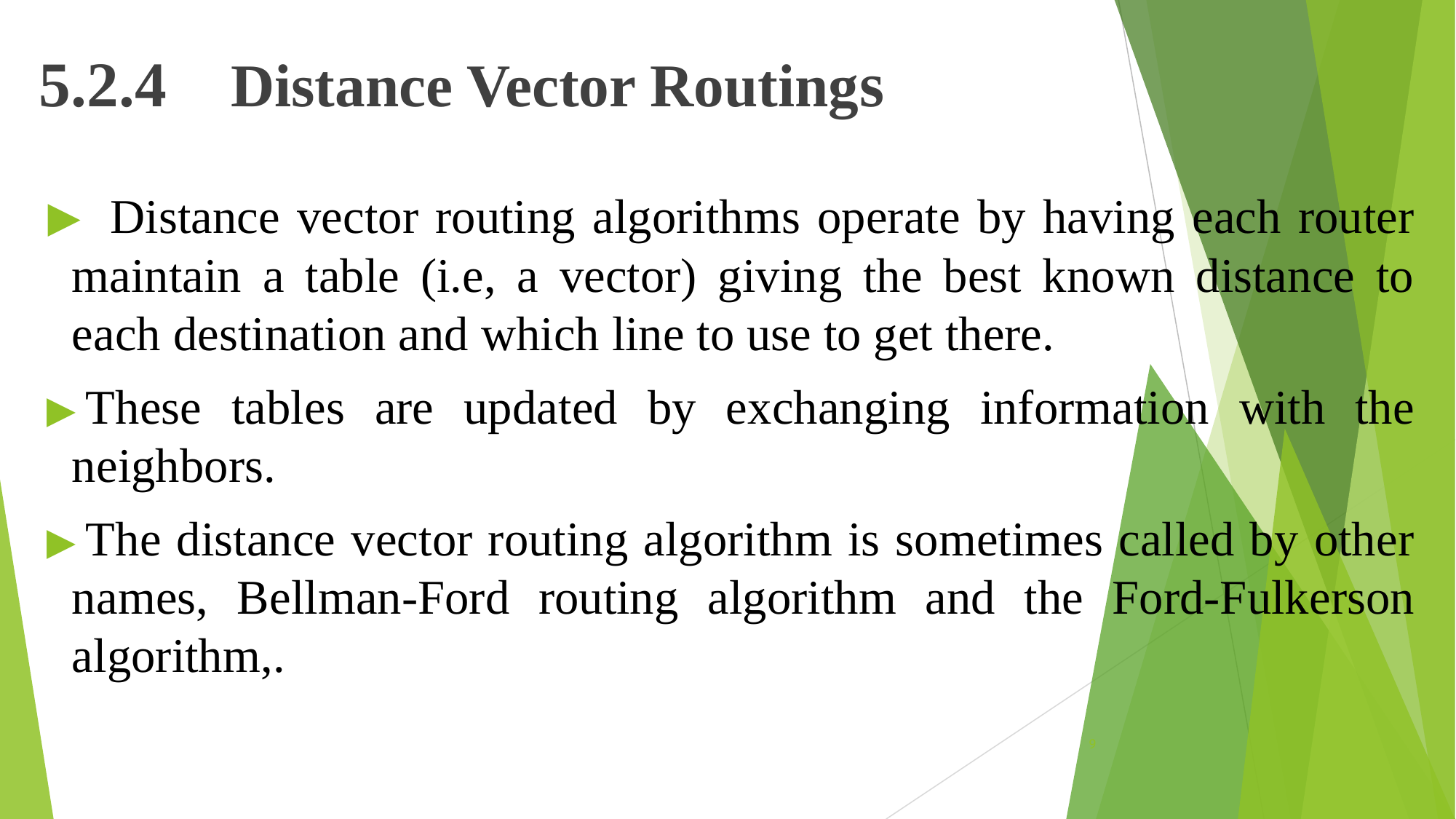

5.2.4    Distance Vector Routings

 Distance vector routing algorithms operate by having each router maintain a table (i.e, a vector) giving the best known distance to each destination and which line to use to get there.
These tables are updated by exchanging information with the neighbors.
The distance vector routing algorithm is sometimes called by other names, Bellman-Ford routing algorithm and the Ford-Fulkerson algorithm,.

9